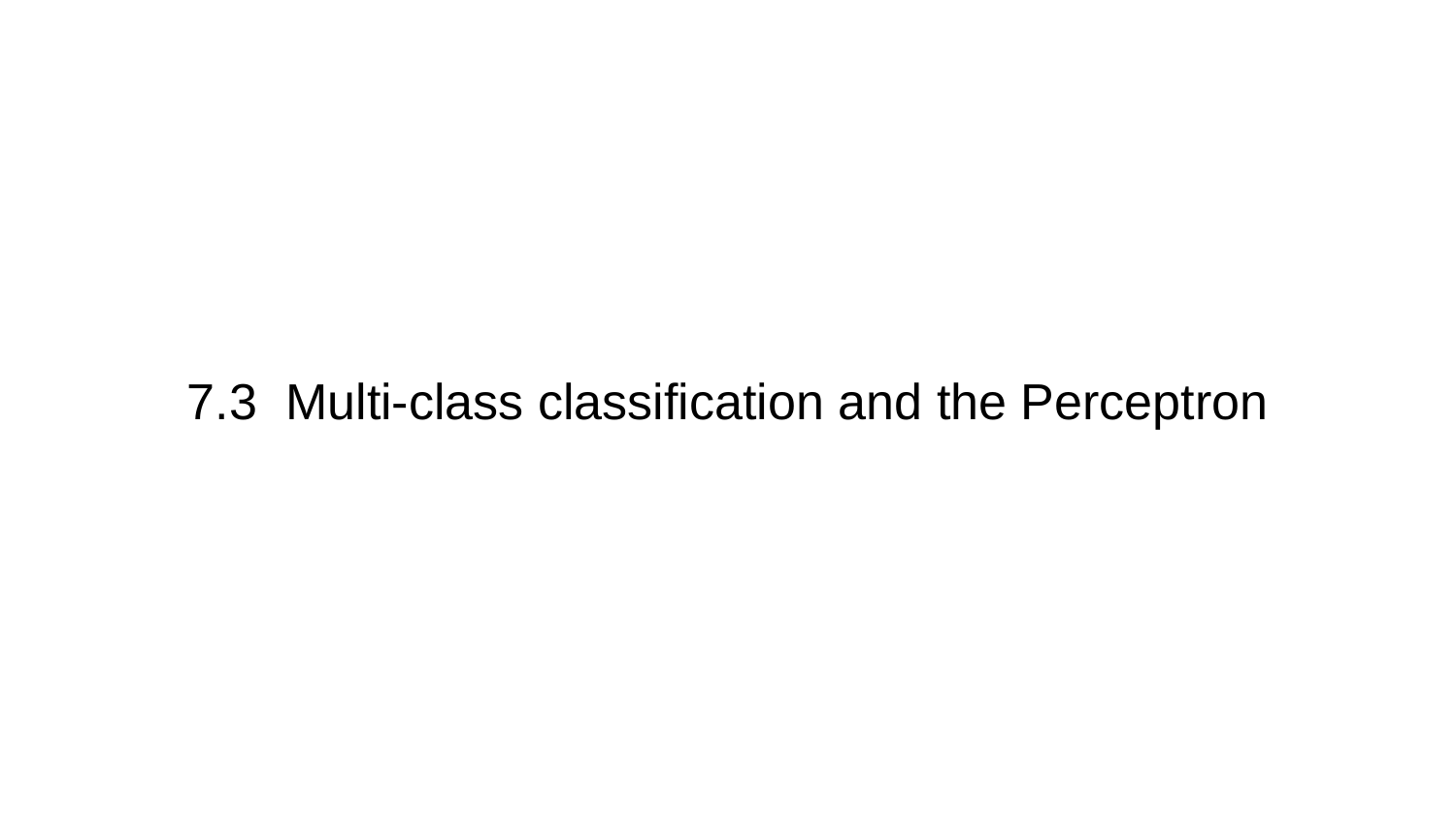

# 7.3  Multi-class classification and the Perceptron